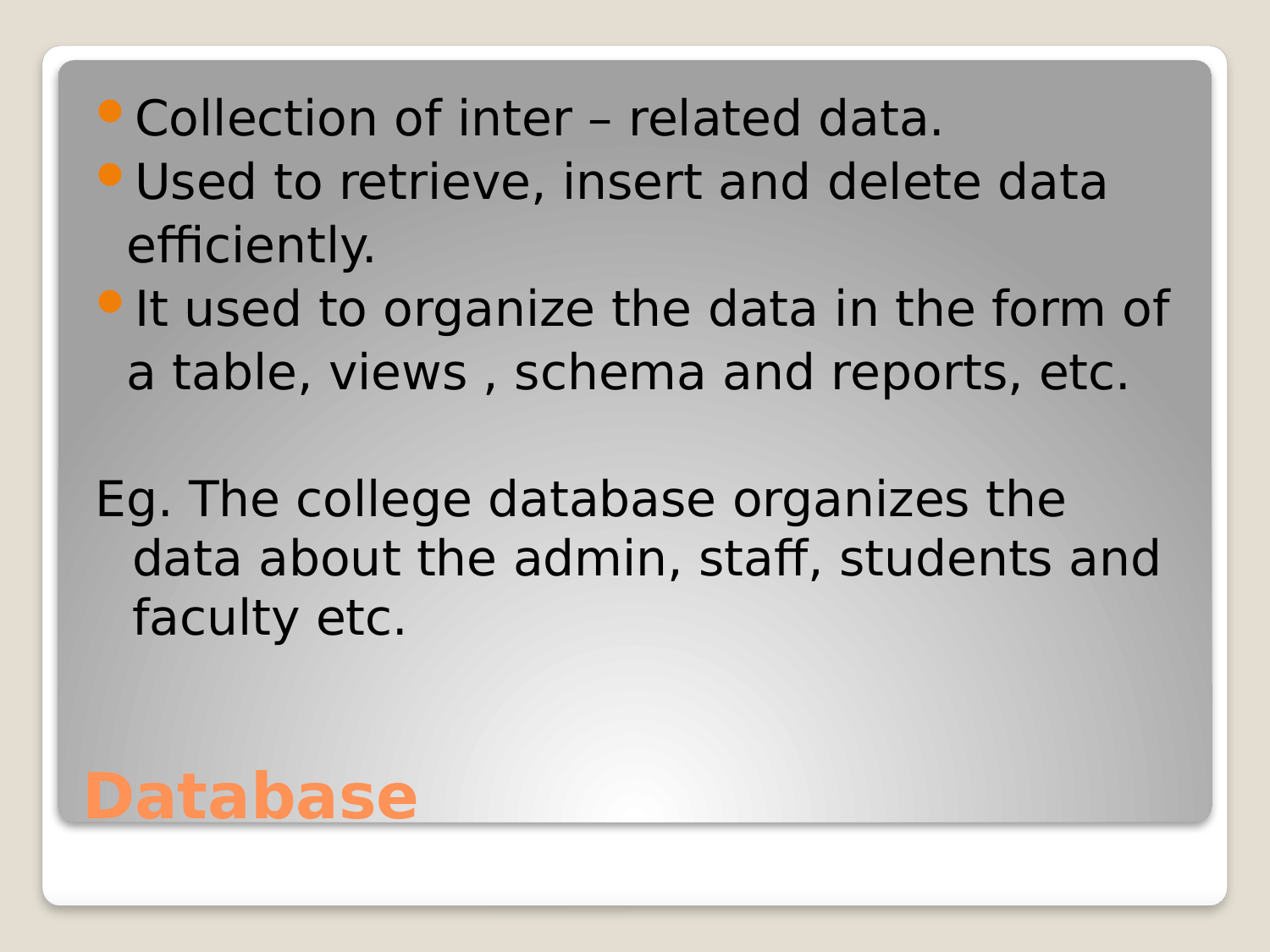

Collection of inter – related data.
Used to retrieve, insert and delete data
  efficiently.
It used to organize the data in the form of
  a table, views , schema and reports, etc.

Eg. The college database organizes the data about the admin, staff, students and faculty etc.
# Database